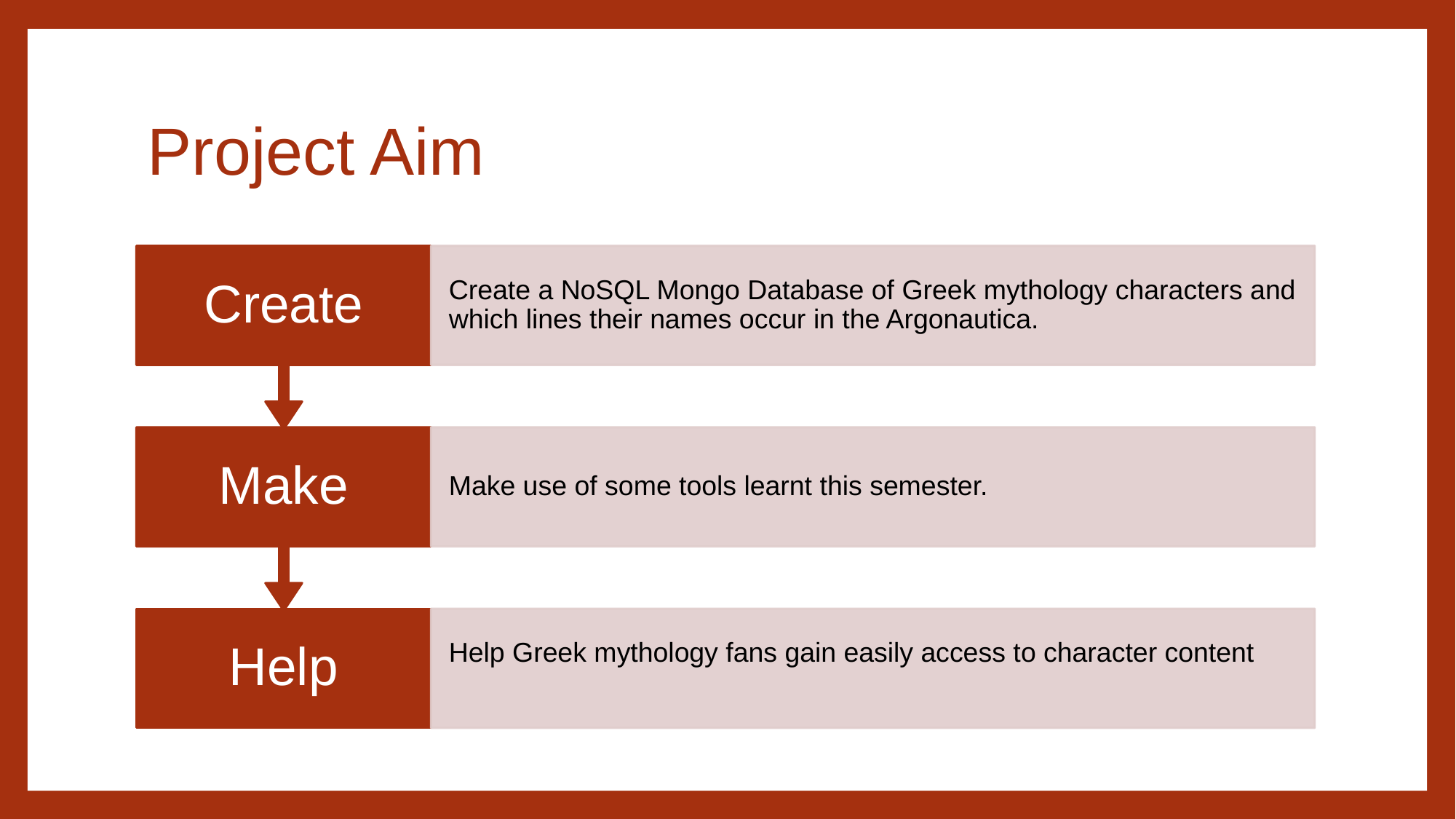

# Project Aim
Help
Help Greek mythology fans gain easily access to character content
Make
Make use of some tools learnt this semester.
Create
Create a NoSQL Mongo Database of Greek mythology characters and which lines their names occur in the Argonautica.